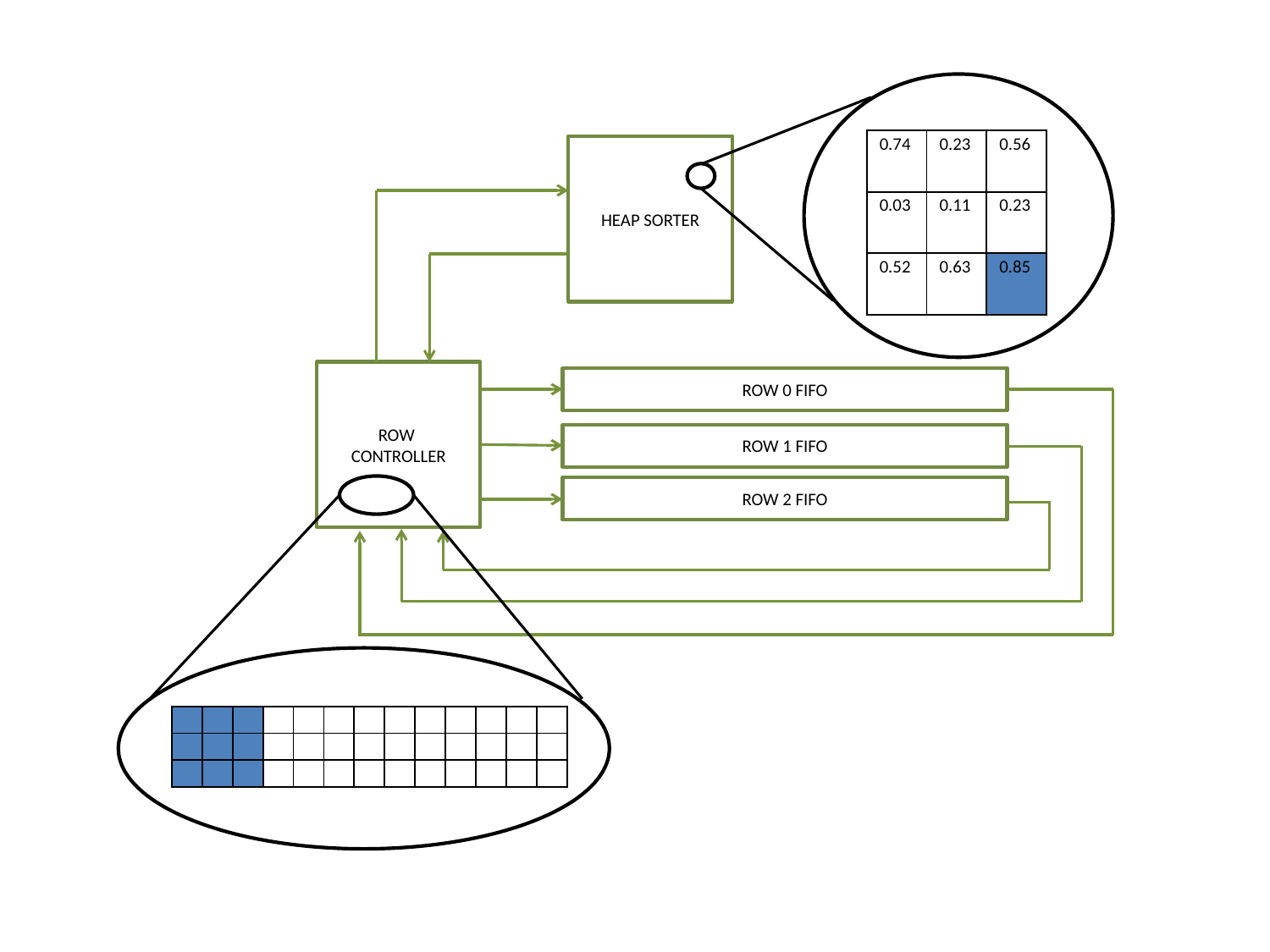

| 0.74 | 0.23 | 0.56 |
| --- | --- | --- |
| 0.03 | 0.11 | 0.23 |
| 0.52 | 0.63 | 0.85 |
HEAP SORTER

ROW  CONTROLLER
ROW 0 FIFO
ROW 1 FIFO

ROW 2 FIFO

|  |  |  |  |  |  |  |  |  |  |  |  |  |
| --- | --- | --- | --- | --- | --- | --- | --- | --- | --- | --- | --- | --- |
|  |  |  |  |  |  |  |  |  |  |  |  |  |
|  |  |  |  |  |  |  |  |  |  |  |  |  |